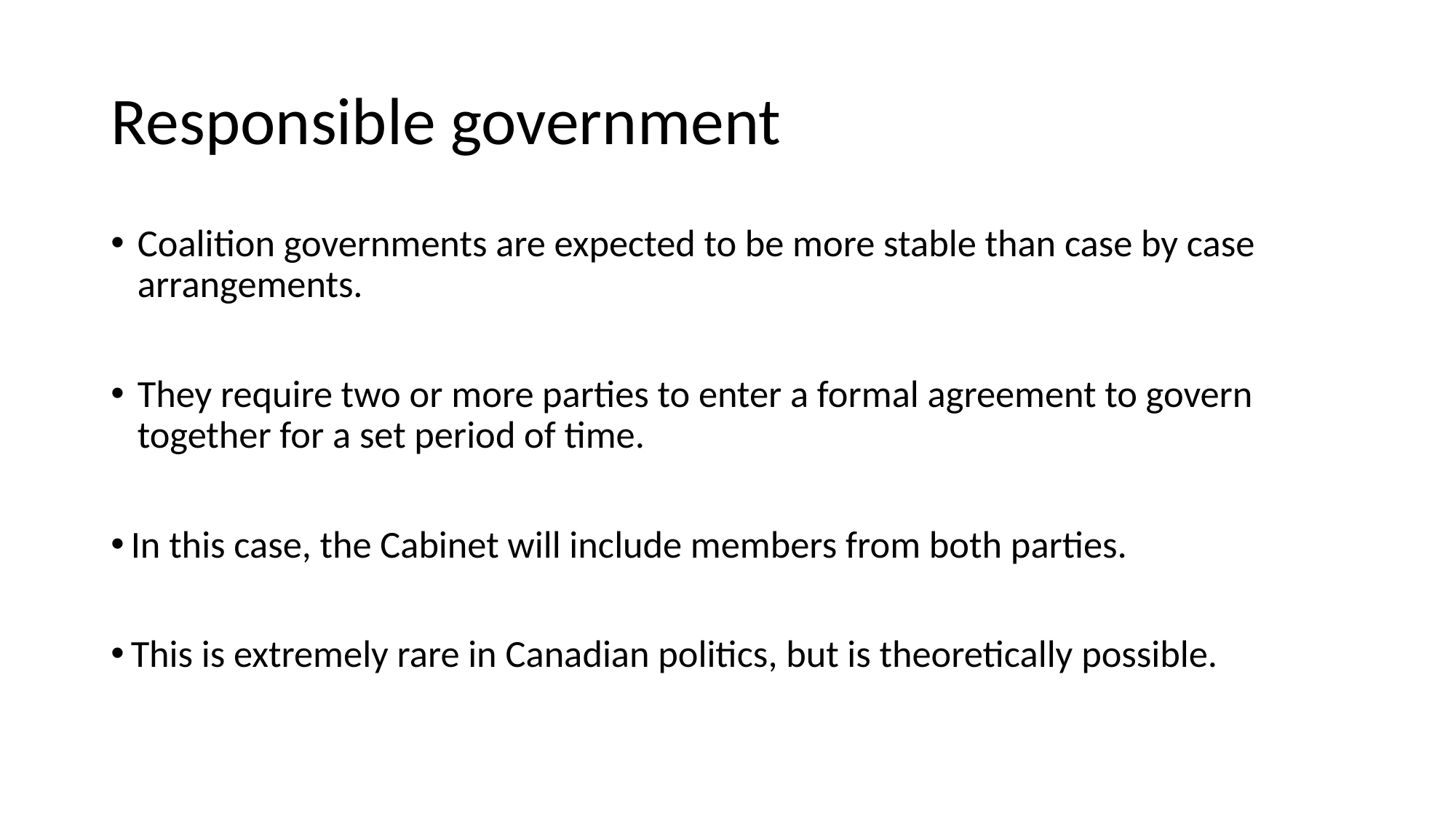

# Responsible government
Coalition governments are expected to be more stable than case by case arrangements.

They require two or more parties to enter a formal agreement to govern together for a set period of time.

In this case, the Cabinet will include members from both parties.

This is extremely rare in Canadian politics, but is theoretically possible.